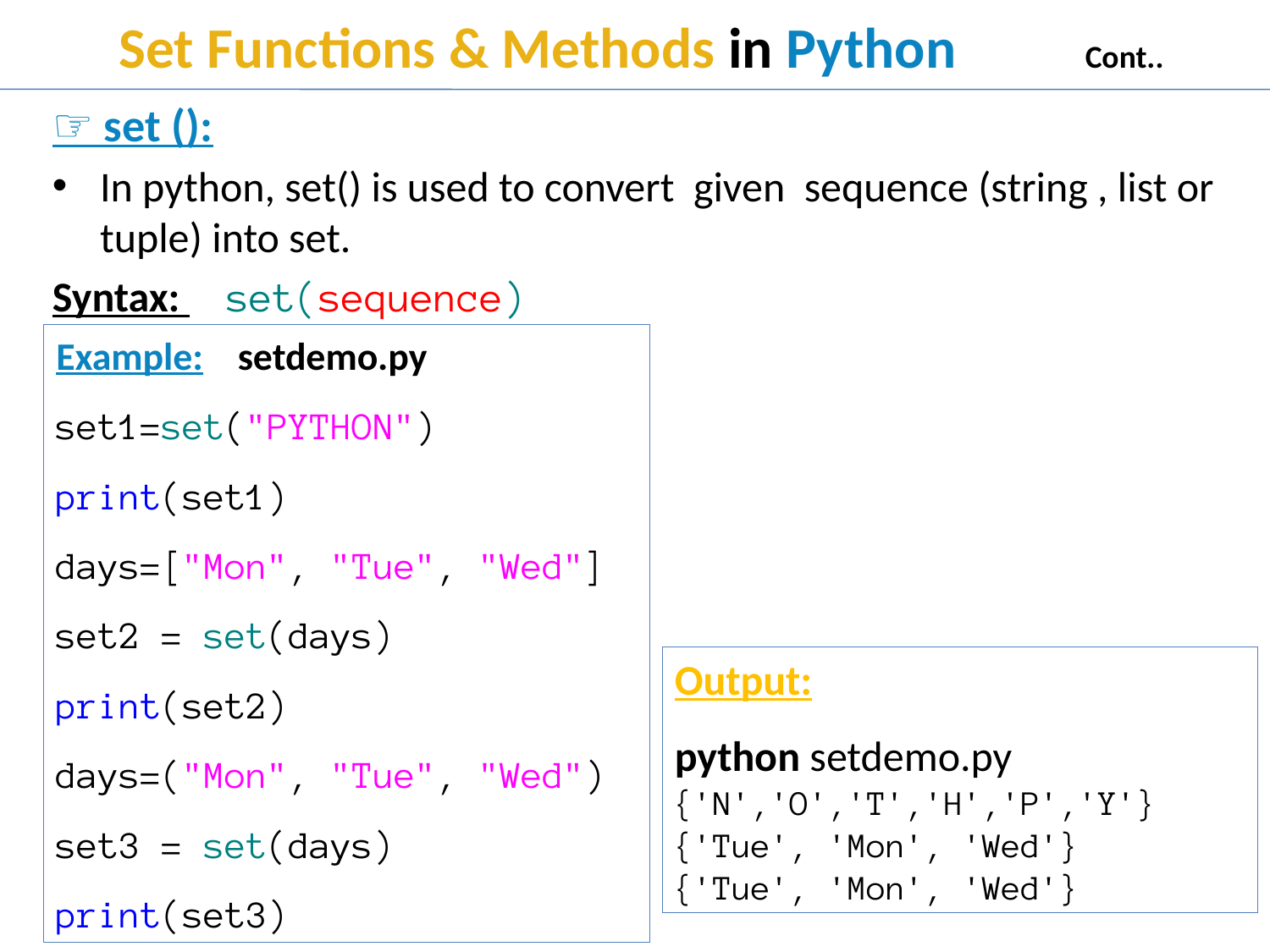

# Set Functions & Methods in Python          Cont..
☞ set ():
In python, set() is used to convert  given  sequence (string , list or tuple) into set.
Syntax: 	set(sequence)

Example:    setdemo.py
set1=set("PYTHON")
print(set1)
days=["Mon", "Tue", "Wed"]
set2 = set(days)
print(set2)
days=("Mon", "Tue", "Wed")
set3 = set(days)
print(set3)
Output:
python setdemo.py
{'N','O','T','H','P','Y'}
{'Tue', 'Mon', 'Wed'}
{'Tue', 'Mon', 'Wed'}